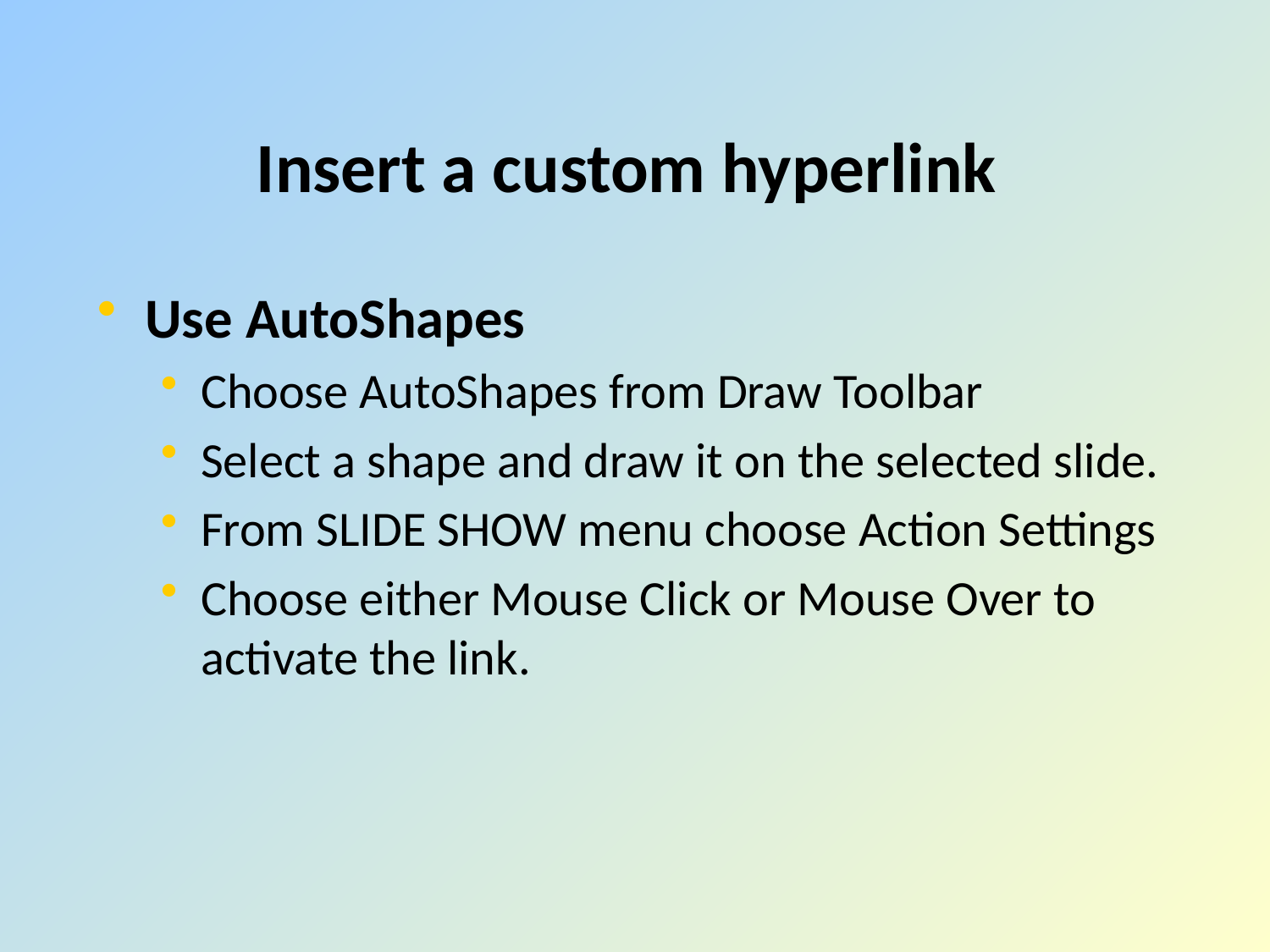

# Insert a custom hyperlink
Use AutoShapes
Choose AutoShapes from Draw Toolbar
Select a shape and draw it on the selected slide.
From SLIDE SHOW menu choose Action Settings
Choose either Mouse Click or Mouse Over to activate the link.